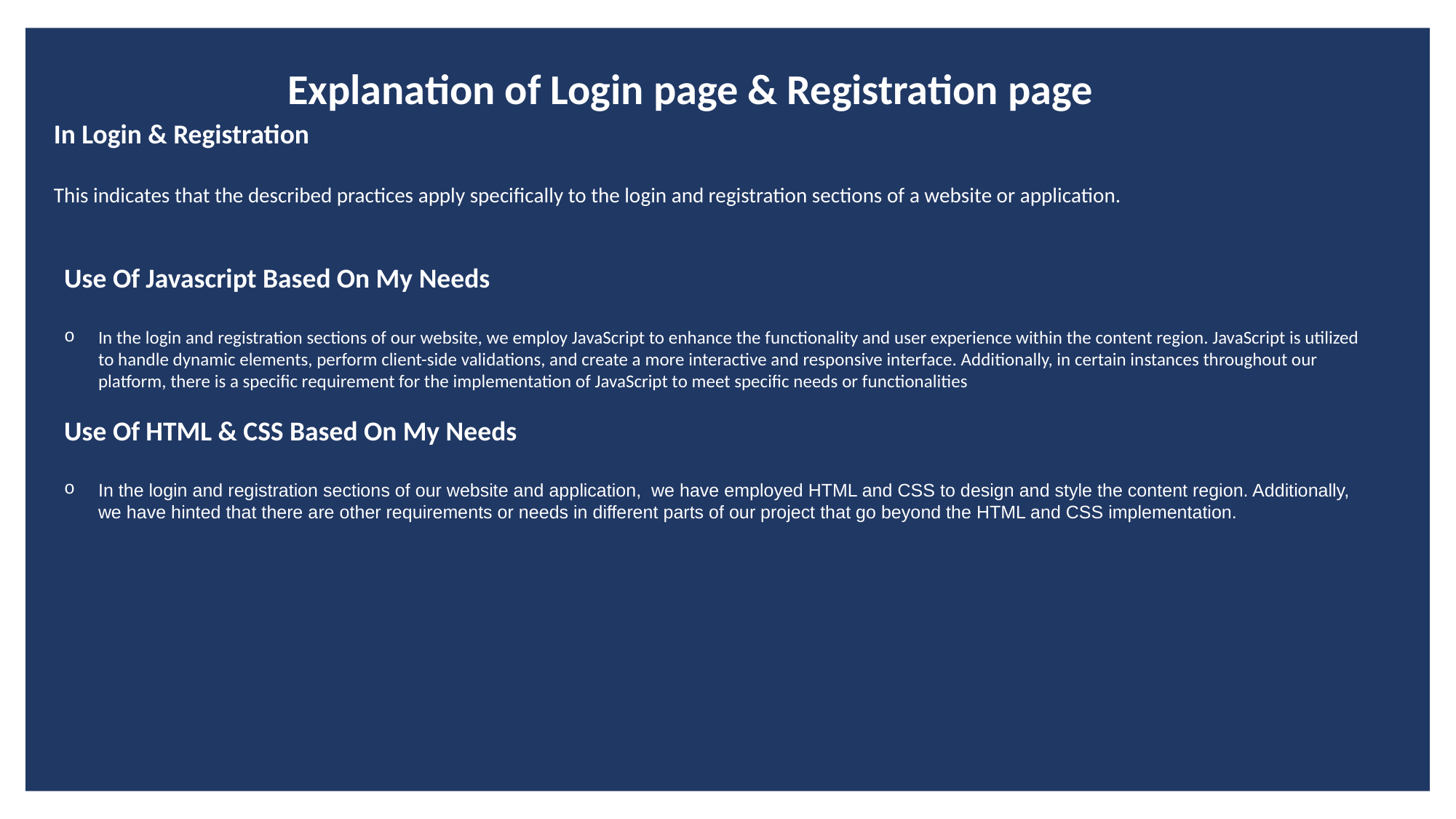

Explanation of Login page & Registration page
In Login & Registration

This indicates that the described practices apply specifically to the login and registration sections of a website or application.

Use Of Javascript Based On My Needs

In the login and registration sections of our website, we employ JavaScript to enhance the functionality and user experience within the content region. JavaScript is utilized to handle dynamic elements, perform client-side validations, and create a more interactive and responsive interface. Additionally, in certain instances throughout our  platform, there is a specific requirement for the implementation of JavaScript to meet specific needs or functionalities

Use Of HTML & CSS Based On My Needs

In the login and registration sections of our website and application,  we have employed HTML and CSS to design and style the content region. Additionally, we have hinted that there are other requirements or needs in different parts of our project that go beyond the HTML and CSS implementation.